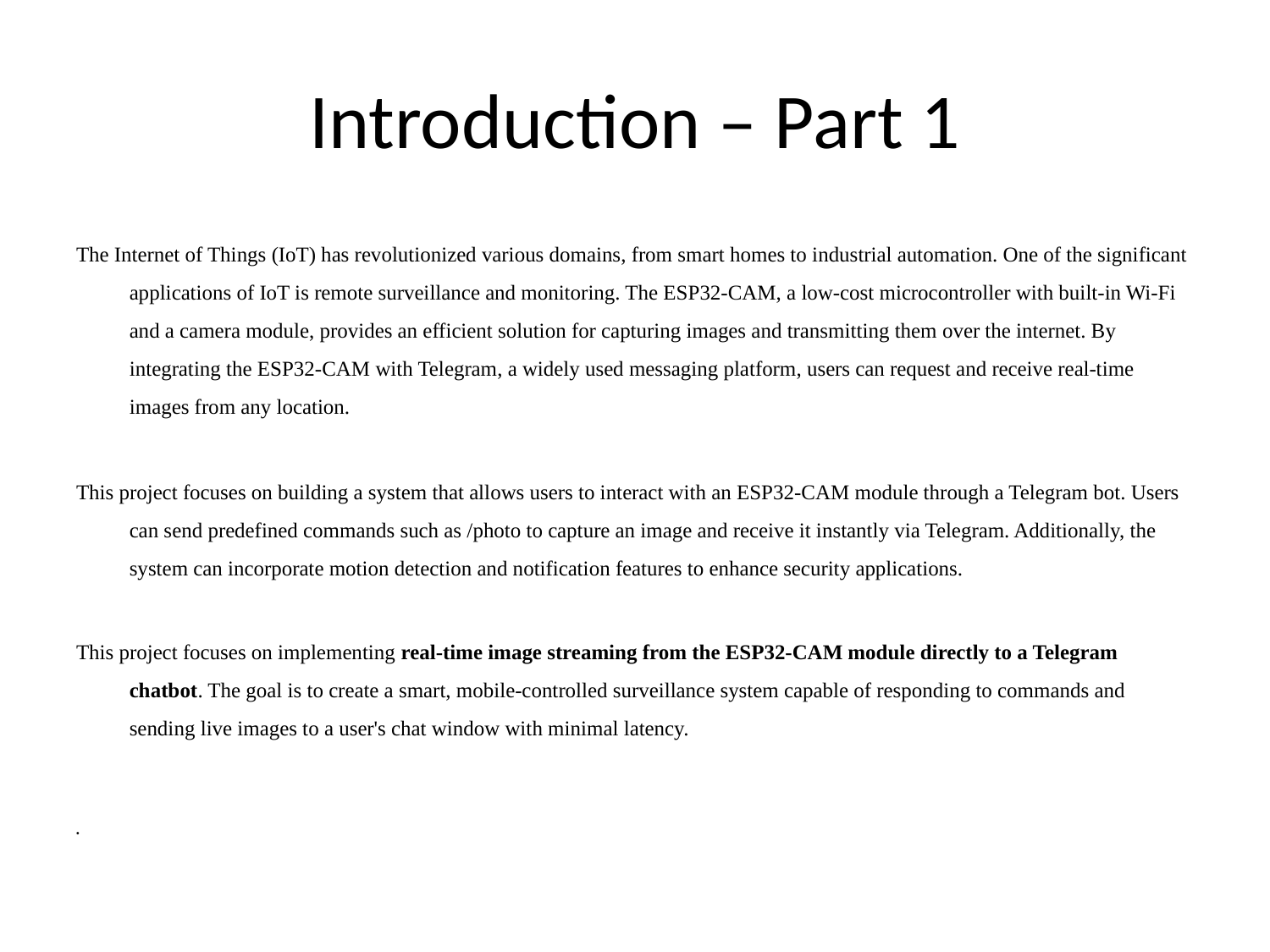

# Introduction – Part 1
The Internet of Things (IoT) has revolutionized various domains, from smart homes to industrial automation. One of the significant applications of IoT is remote surveillance and monitoring. The ESP32-CAM, a low-cost microcontroller with built-in Wi-Fi and a camera module, provides an efficient solution for capturing images and transmitting them over the internet. By integrating the ESP32-CAM with Telegram, a widely used messaging platform, users can request and receive real-time images from any location.

This project focuses on building a system that allows users to interact with an ESP32-CAM module through a Telegram bot. Users can send predefined commands such as /photo to capture an image and receive it instantly via Telegram. Additionally, the system can incorporate motion detection and notification features to enhance security applications.

This project focuses on implementing real-time image streaming from the ESP32-CAM module directly to a Telegram chatbot. The goal is to create a smart, mobile-controlled surveillance system capable of responding to commands and sending live images to a user's chat window with minimal latency.